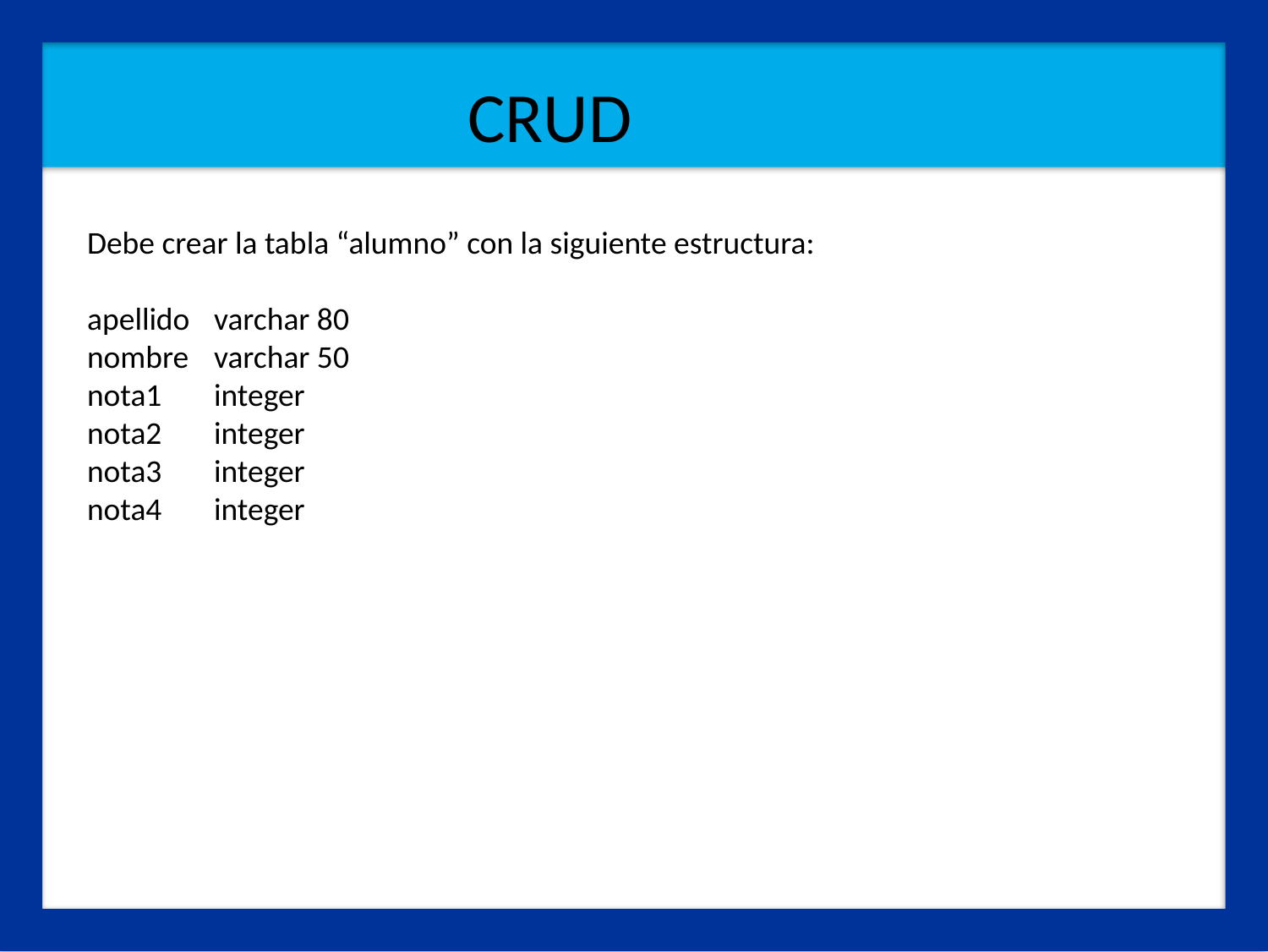

CRUD
Debe crear la tabla “alumno” con la siguiente estructura:

apellido  	varchar 80
nombre	varchar 50
nota1	integer
nota2	integer
nota3	integer
nota4	integer